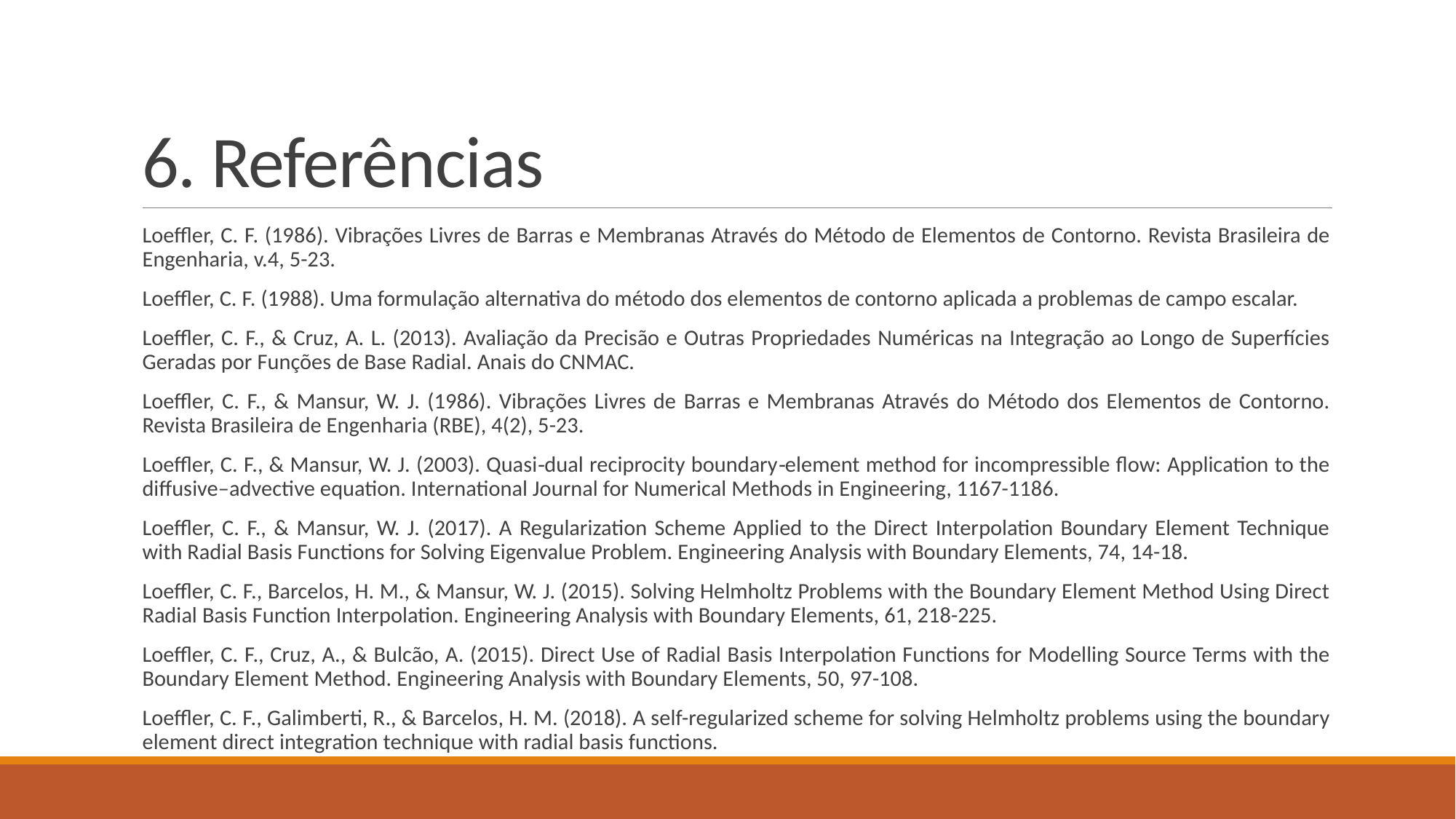

# 6. Referências
Loeffler, C. F. (1986). Vibrações Livres de Barras e Membranas Através do Método de Elementos de Contorno. Revista Brasileira de Engenharia, v.4, 5-23.
Loeffler, C. F. (1988). Uma formulação alternativa do método dos elementos de contorno aplicada a problemas de campo escalar.
Loeffler, C. F., & Cruz, A. L. (2013). Avaliação da Precisão e Outras Propriedades Numéricas na Integração ao Longo de Superfícies Geradas por Funções de Base Radial. Anais do CNMAC.
Loeffler, C. F., & Mansur, W. J. (1986). Vibrações Livres de Barras e Membranas Através do Método dos Elementos de Contorno. Revista Brasileira de Engenharia (RBE), 4(2), 5-23.
Loeffler, C. F., & Mansur, W. J. (2003). Quasi‐dual reciprocity boundary‐element method for incompressible flow: Application to the diffusive–advective equation. International Journal for Numerical Methods in Engineering, 1167-1186.
Loeffler, C. F., & Mansur, W. J. (2017). A Regularization Scheme Applied to the Direct Interpolation Boundary Element Technique with Radial Basis Functions for Solving Eigenvalue Problem. Engineering Analysis with Boundary Elements, 74, 14-18.
Loeffler, C. F., Barcelos, H. M., & Mansur, W. J. (2015). Solving Helmholtz Problems with the Boundary Element Method Using Direct Radial Basis Function Interpolation. Engineering Analysis with Boundary Elements, 61, 218-225.
Loeffler, C. F., Cruz, A., & Bulcão, A. (2015). Direct Use of Radial Basis Interpolation Functions for Modelling Source Terms with the Boundary Element Method. Engineering Analysis with Boundary Elements, 50, 97-108.
Loeffler, C. F., Galimberti, R., & Barcelos, H. M. (2018). A self-regularized scheme for solving Helmholtz problems using the boundary element direct integration technique with radial basis functions.